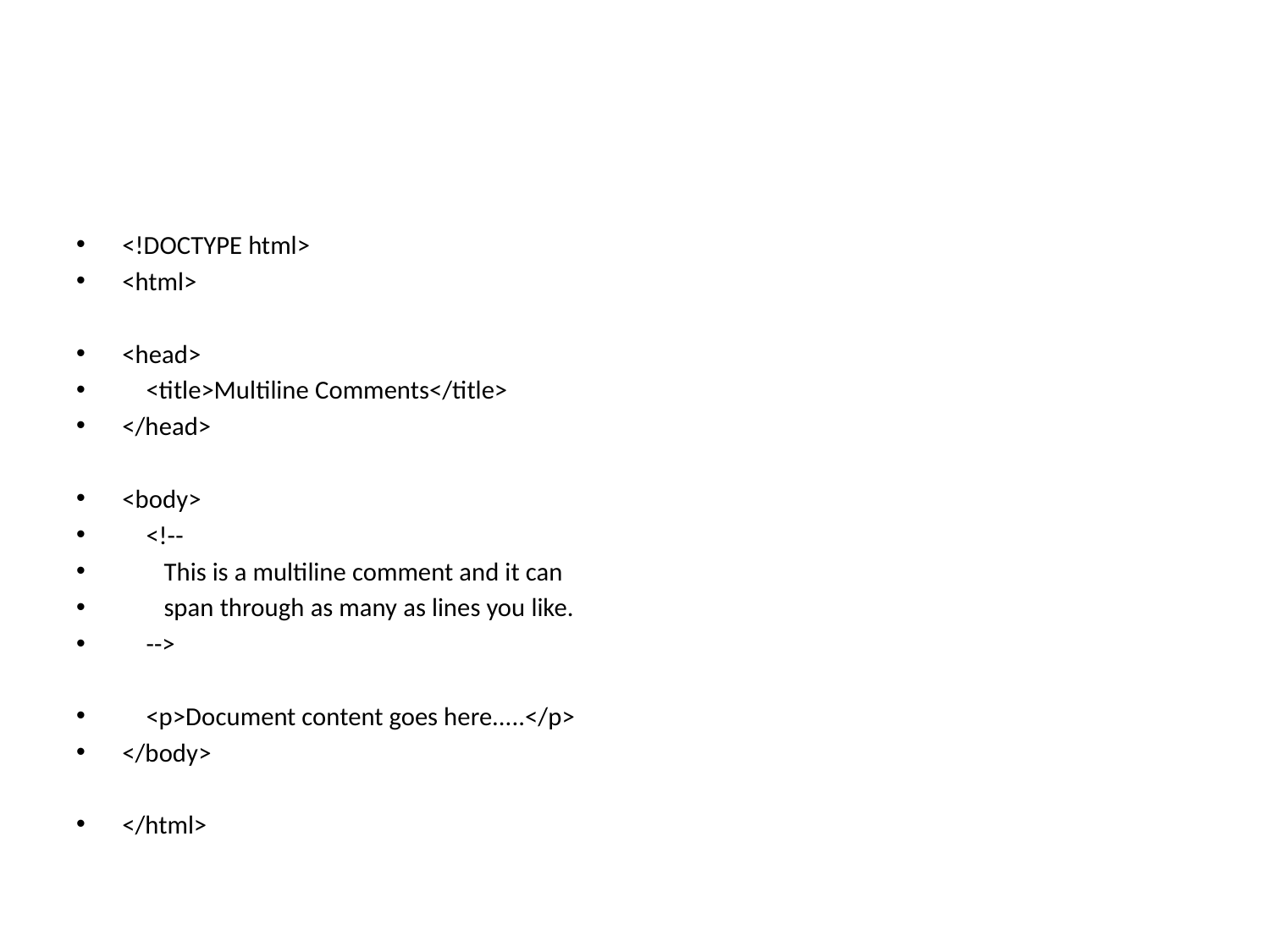

#
<!DOCTYPE html>
<html>

<head>
    <title>Multiline Comments</title>
</head>

<body>
    <!--
       This is a multiline comment and it can
       span through as many as lines you like.
    -->

    <p>Document content goes here.....</p>
</body>

</html>